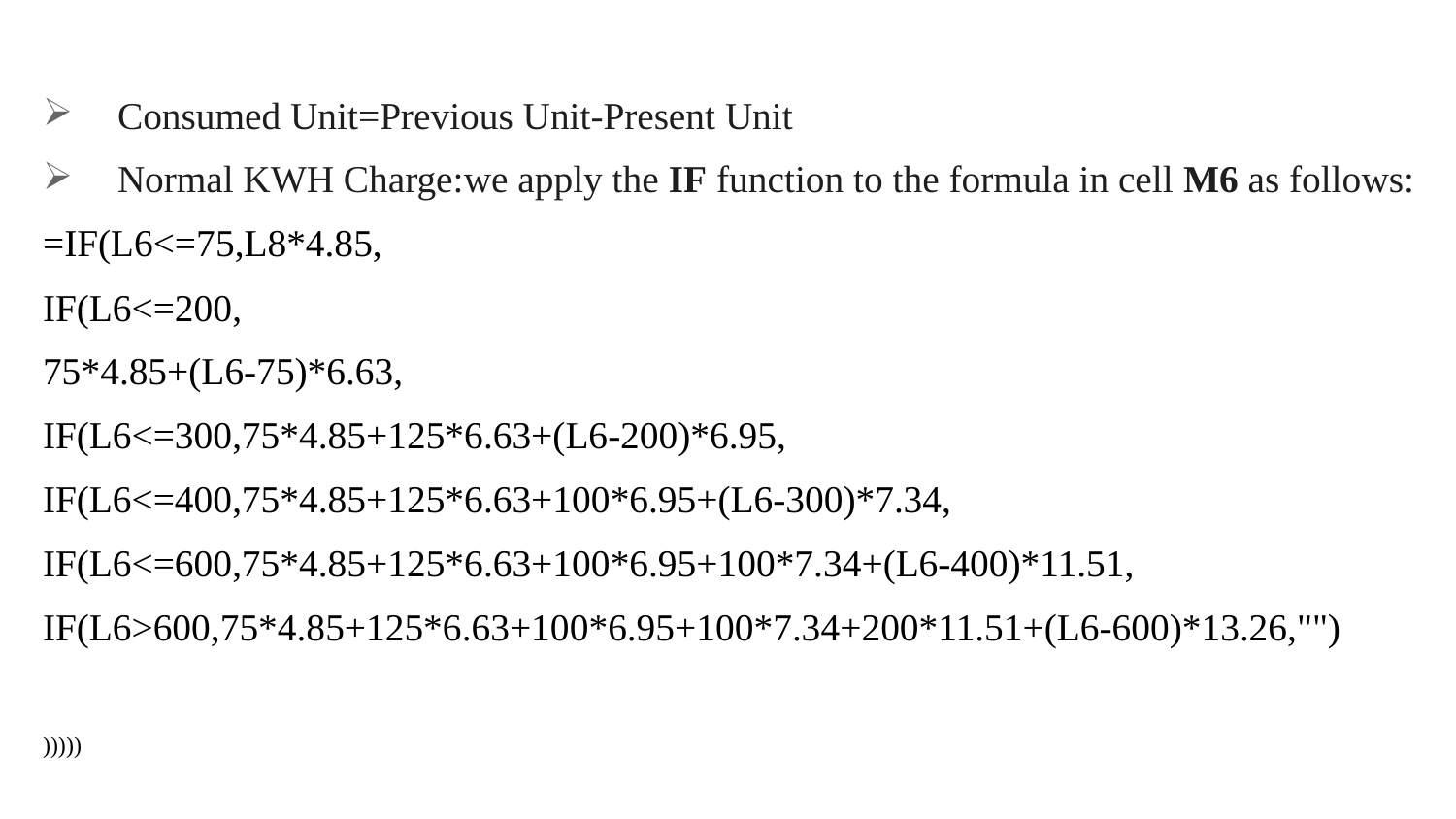

Consumed Unit=Previous Unit-Present Unit
Normal KWH Charge:we apply the IF function to the formula in cell M6 as follows:
=IF(L6<=75,L8*4.85,
IF(L6<=200,
75*4.85+(L6-75)*6.63,
IF(L6<=300,75*4.85+125*6.63+(L6-200)*6.95,
IF(L6<=400,75*4.85+125*6.63+100*6.95+(L6-300)*7.34,
IF(L6<=600,75*4.85+125*6.63+100*6.95+100*7.34+(L6-400)*11.51,
IF(L6>600,75*4.85+125*6.63+100*6.95+100*7.34+200*11.51+(L6-600)*13.26,"")

)))))